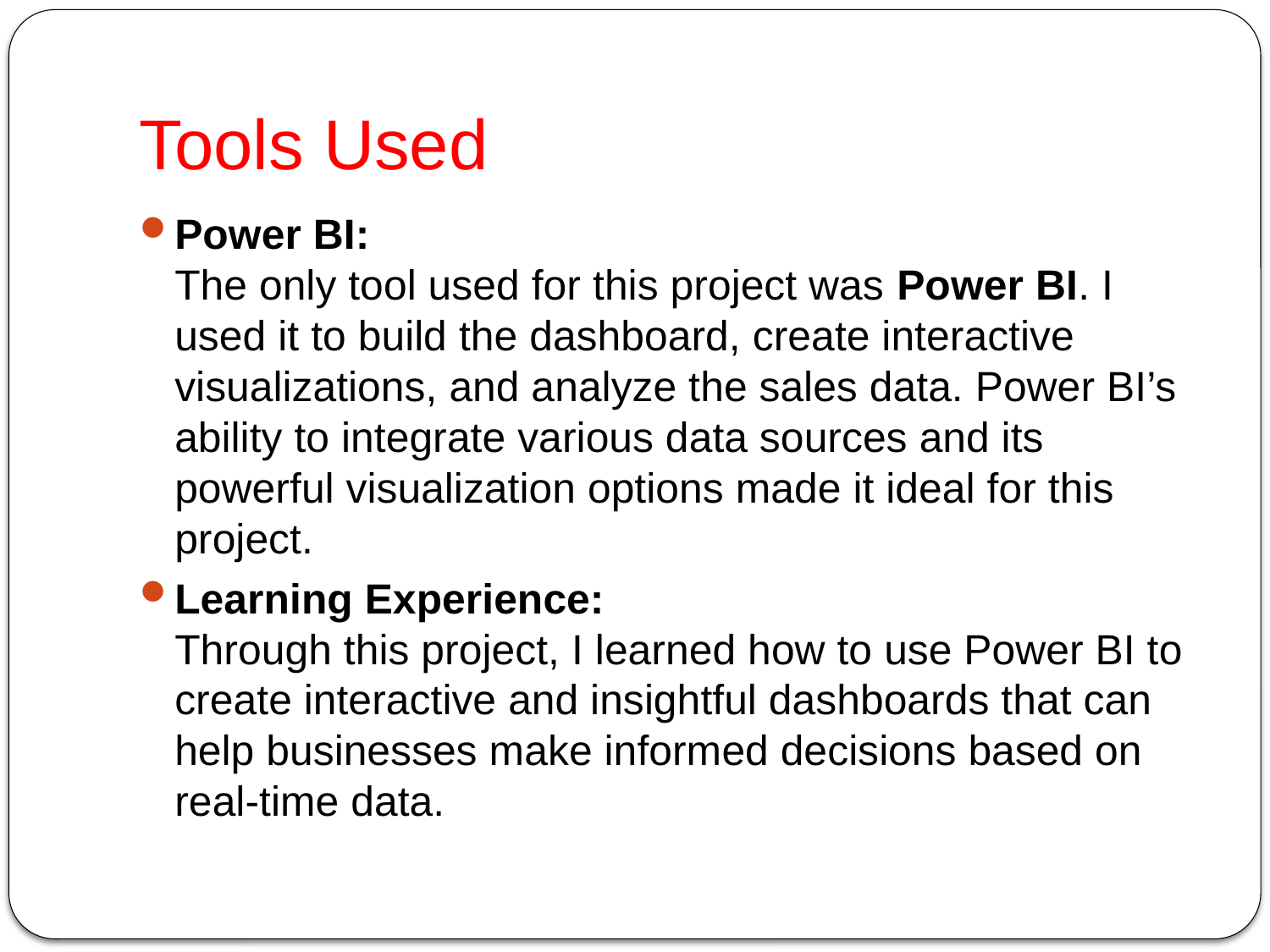

# Tools Used
Power BI:
The only tool used for this project was Power BI. I used it to build the dashboard, create interactive visualizations, and analyze the sales data. Power BI’s ability to integrate various data sources and its powerful visualization options made it ideal for this project.
Learning Experience:
Through this project, I learned how to use Power BI to create interactive and insightful dashboards that can help businesses make informed decisions based on real-time data.